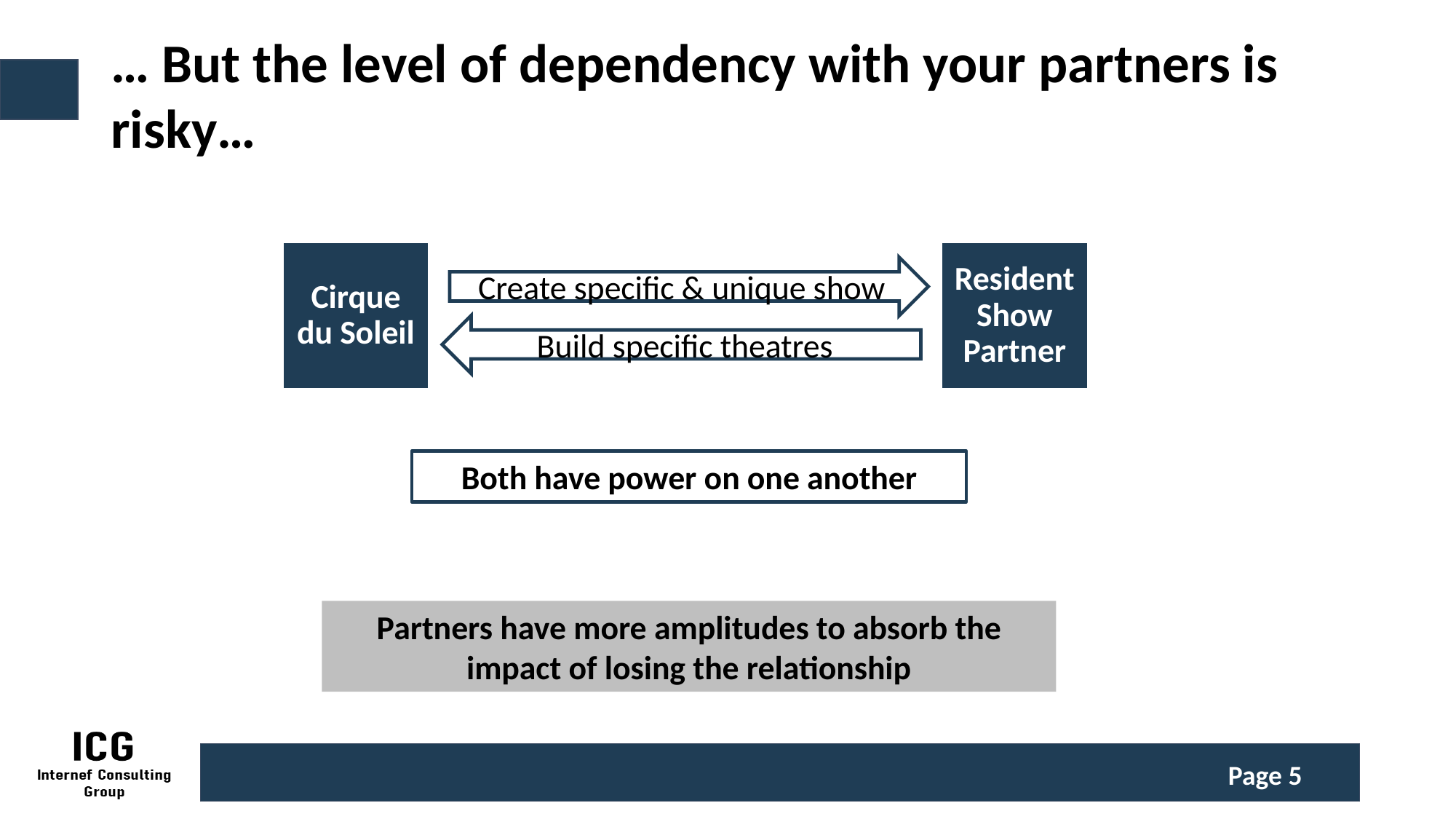

… But the level of dependency with your partners is risky…
Cirque du Soleil
Resident Show Partner
Create specific & unique show
Build specific theatres
Both have power on one another
Partners have more amplitudes to absorb the impact of losing the relationship
Page 5